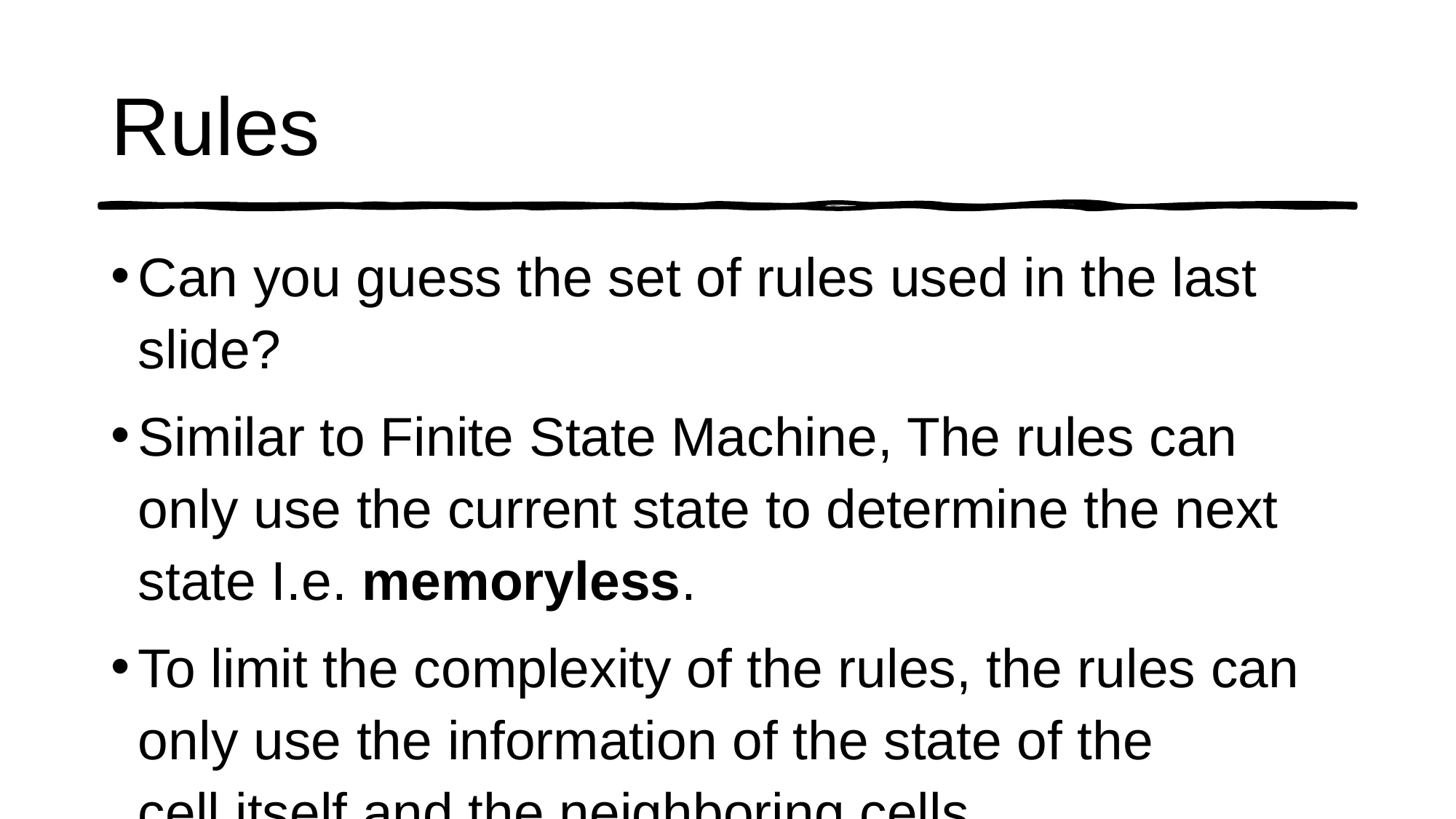

# Rules
Can you guess the set of rules used in the last slide?
Similar to Finite State Machine, The rules can only use the current state to determine the next state I.e. memoryless.
To limit the complexity of the rules, the rules can only use the information of the state of the cell itself and the neighboring cells.
Even after all these limitations, Cellular Automata is able to find its application in plenty of fields and gives rise to beautiful patterns!